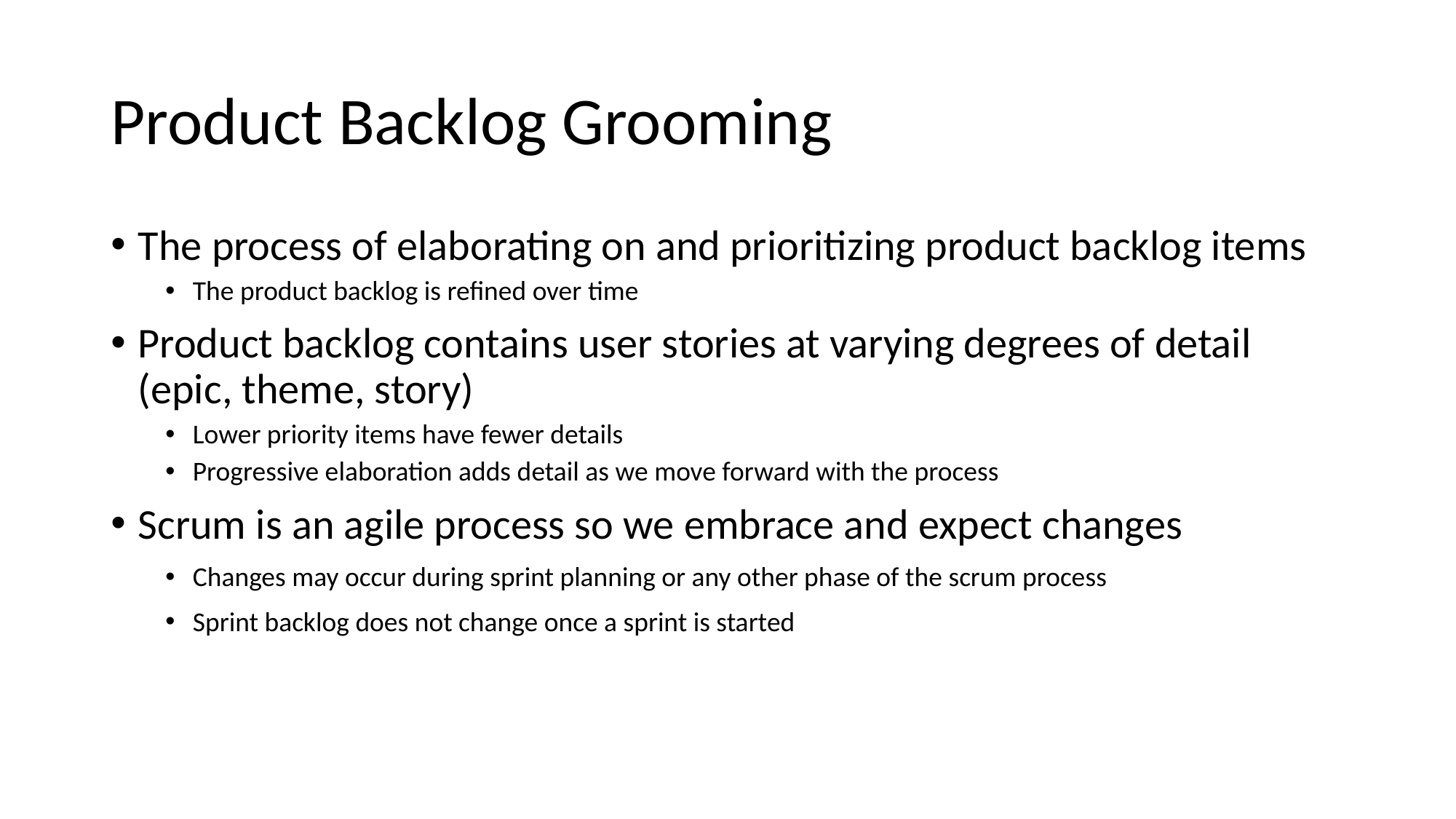

# Product Backlog Grooming
The process of elaborating on and prioritizing product backlog items
The product backlog is refined over time
Product backlog contains user stories at varying degrees of detail (epic, theme, story)
Lower priority items have fewer details
Progressive elaboration adds detail as we move forward with the process
Scrum is an agile process so we embrace and expect changes
Changes may occur during sprint planning or any other phase of the scrum process
Sprint backlog does not change once a sprint is started